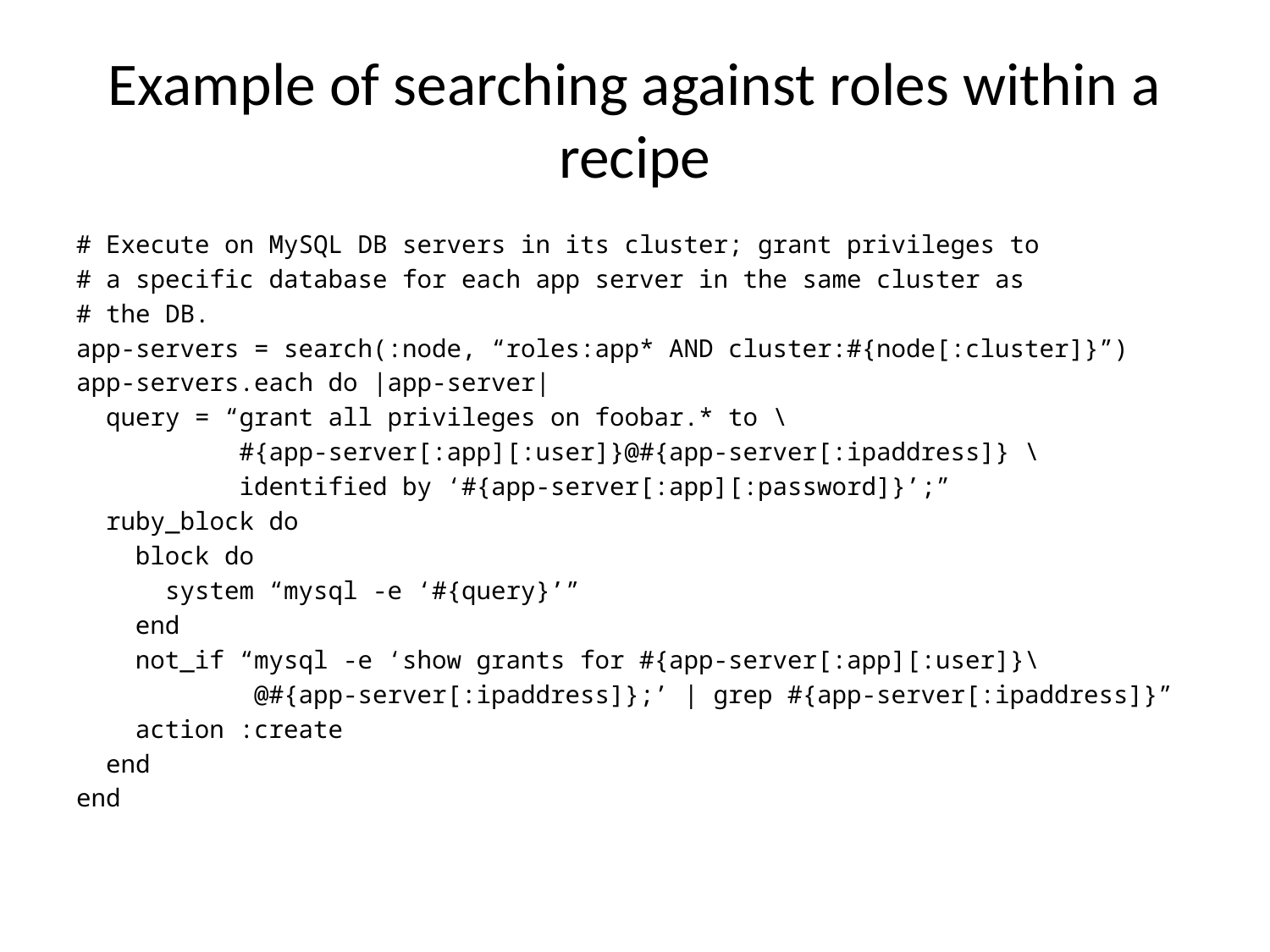

# Example of searching against roles within a recipe
# Execute on MySQL DB servers in its cluster; grant privileges to
# a specific database for each app server in the same cluster as
# the DB.
app-servers = search(:node, “roles:app* AND cluster:#{node[:cluster]}”)
app-servers.each do |app-server|
  query = “grant all privileges on foobar.* to \
           #{app-server[:app][:user]}@#{app-server[:ipaddress]} \
           identified by ‘#{app-server[:app][:password]}’;”
  ruby_block do
    block do
      system “mysql -e ‘#{query}’”
    end
    not_if “mysql -e ‘show grants for #{app-server[:app][:user]}\
            @#{app-server[:ipaddress]};’ | grep #{app-server[:ipaddress]}”
    action :create
  end
end